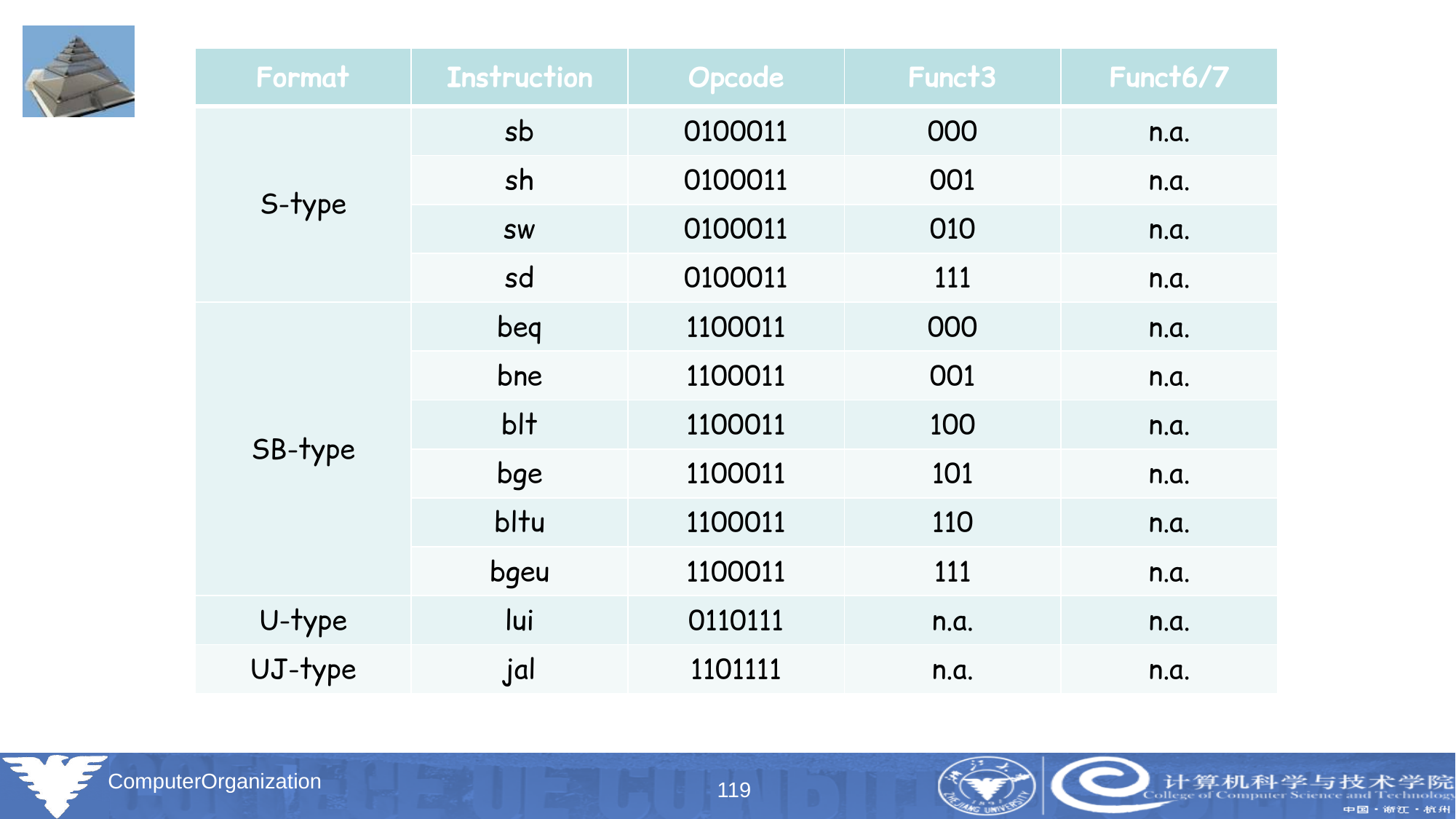

| Format | Instruction | Opcode | Funct3 | Funct6/7 |
| --- | --- | --- | --- | --- |
| S-type | sb | 0100011 | 000 | n.a. |
|  | sh | 0100011 | 001 | n.a. |
|  | sw | 0100011 | 010 | n.a. |
|  | sd | 0100011 | 111 | n.a. |
| SB-type | beq | 1100011 | 000 | n.a. |
|  | bne | 1100011 | 001 | n.a. |
|  | blt | 1100011 | 100 | n.a. |
|  | bge | 1100011 | 101 | n.a. |
|  | bltu | 1100011 | 110 | n.a. |
|  | bgeu | 1100011 | 111 | n.a. |
| U-type | lui | 0110111 | n.a. | n.a. |
| UJ-type | jal | 1101111 | n.a. | n.a. |